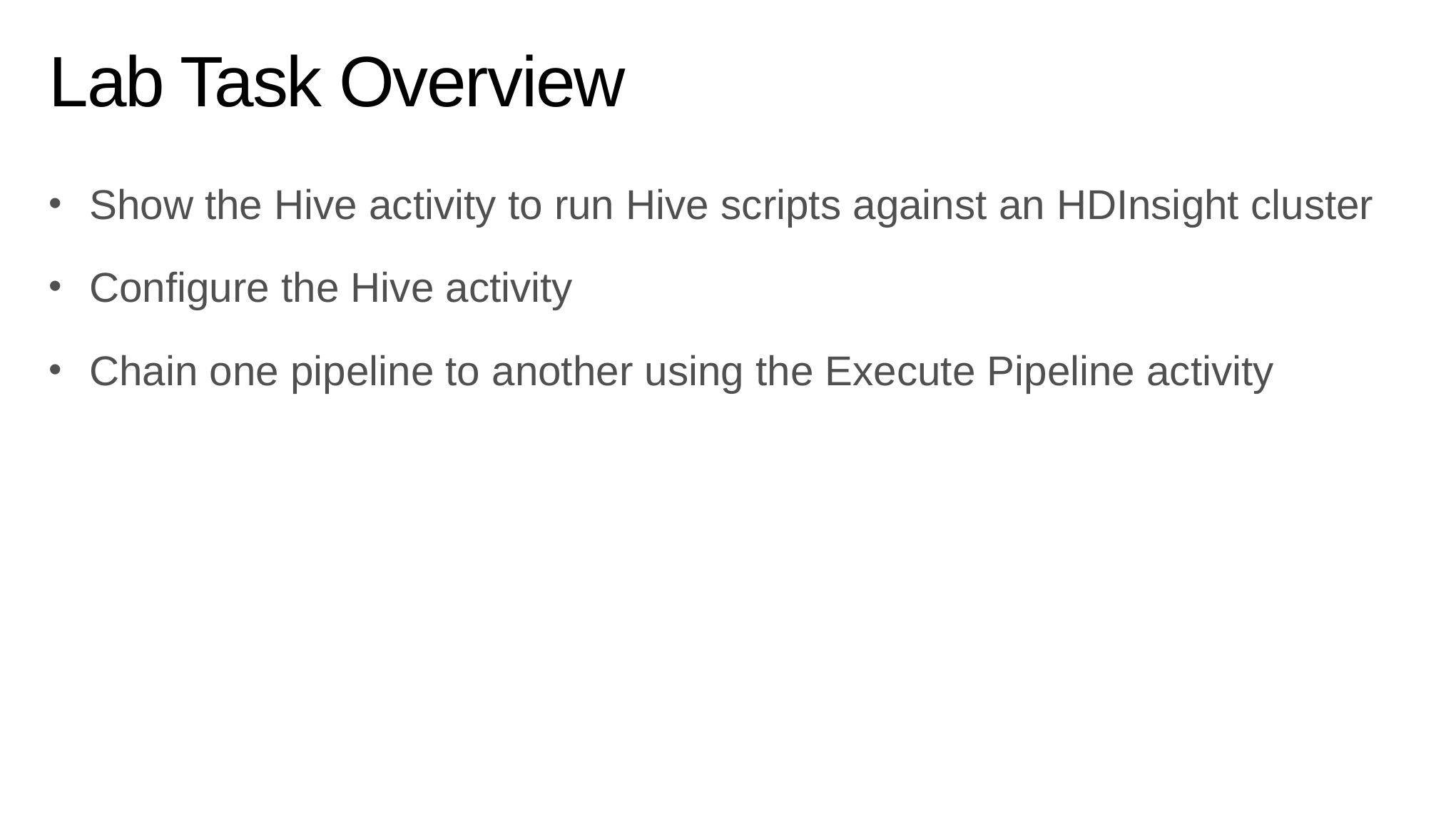

# Lab Task Overview
Show the Hive activity to run Hive scripts against an HDInsight cluster
Configure the Hive activity
Chain one pipeline to another using the Execute Pipeline activity